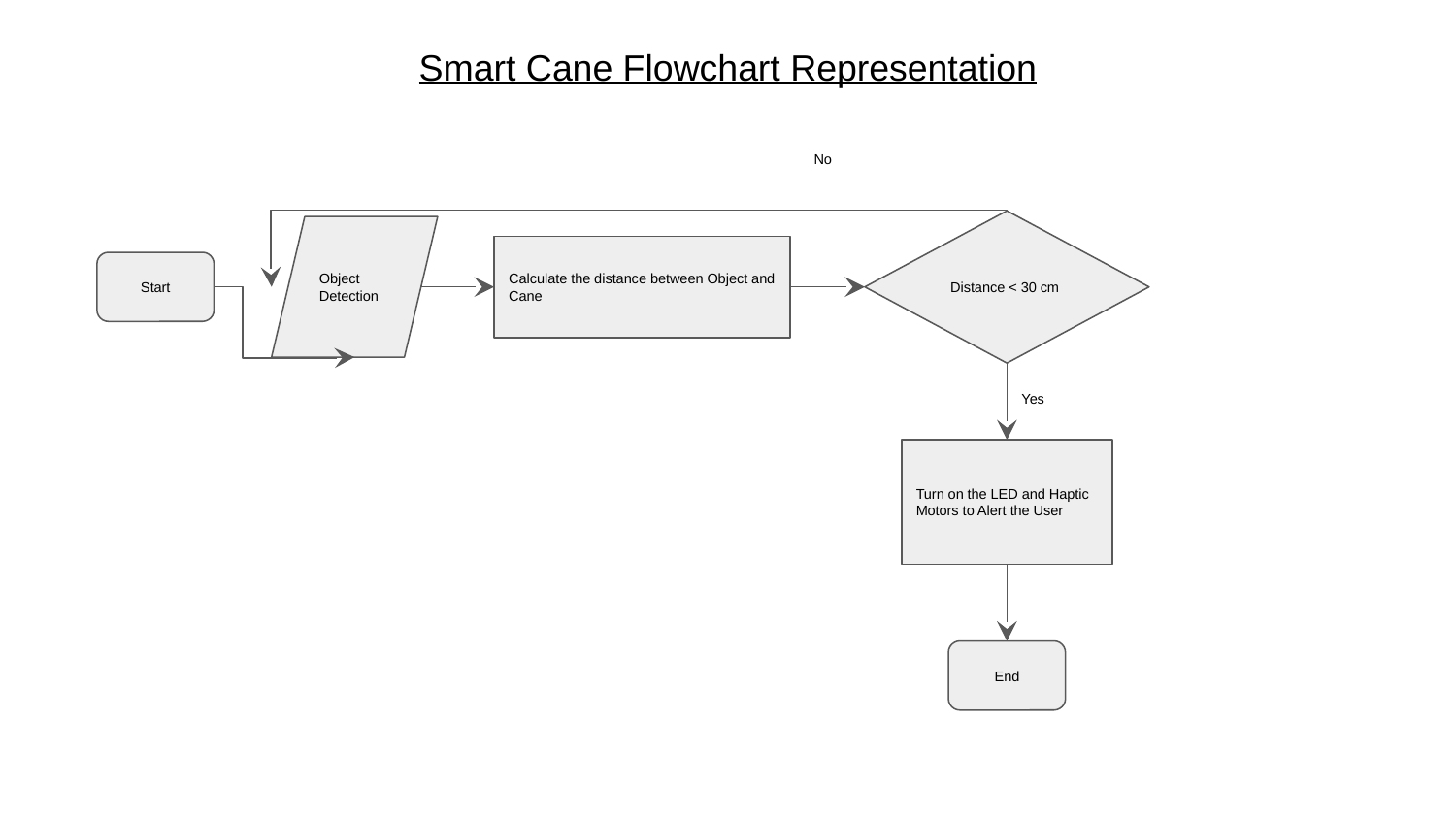

# Smart Cane Flowchart Representation
No
Distance < 30 cm
Object Detection
Calculate the distance between Object and Cane
Start
Yes
Turn on the LED and Haptic Motors to Alert the User
End